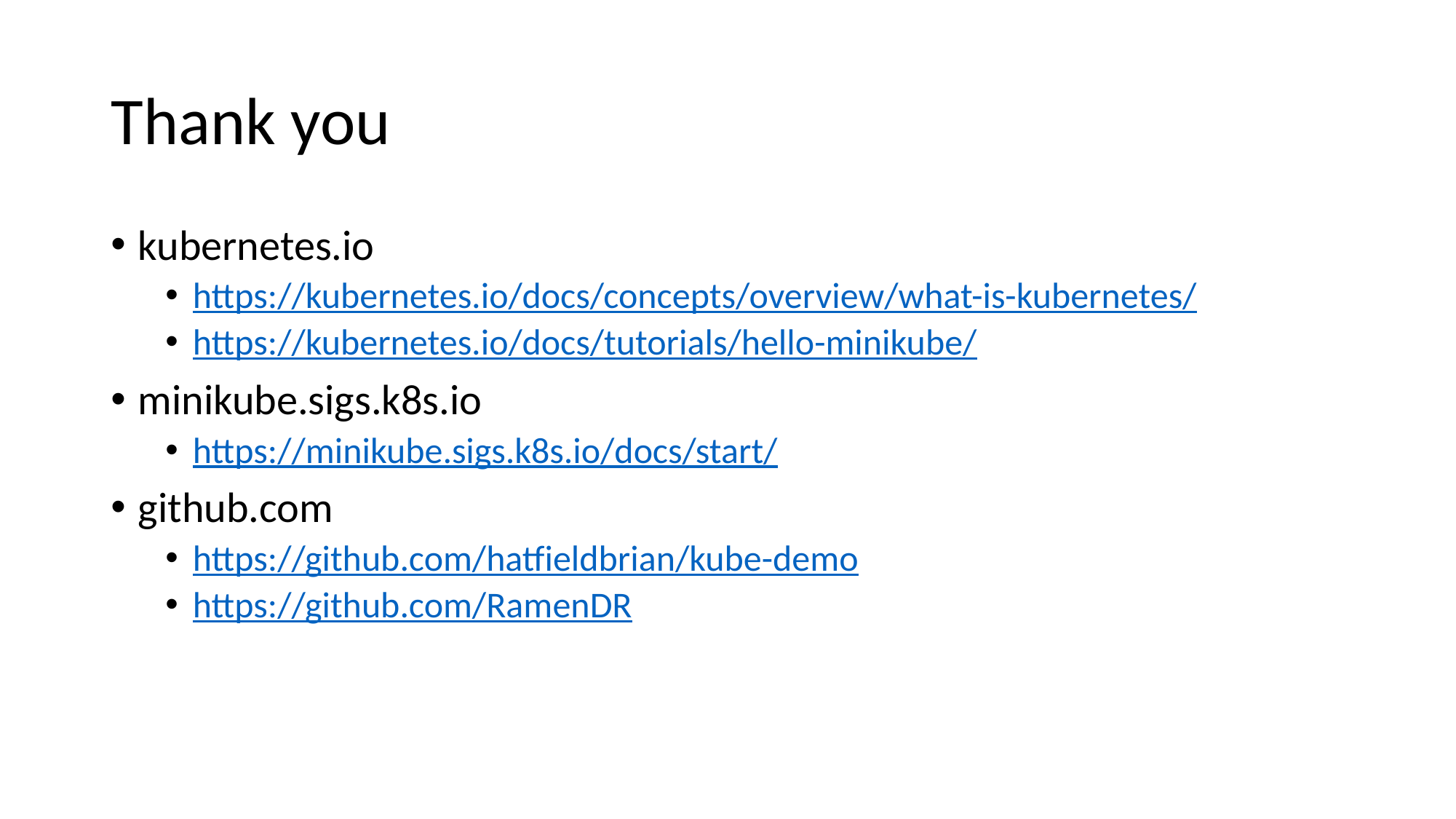

# Thank you
kubernetes.io
https://kubernetes.io/docs/concepts/overview/what-is-kubernetes/
https://kubernetes.io/docs/tutorials/hello-minikube/
minikube.sigs.k8s.io
https://minikube.sigs.k8s.io/docs/start/
github.com
https://github.com/hatfieldbrian/kube-demo
https://github.com/RamenDR